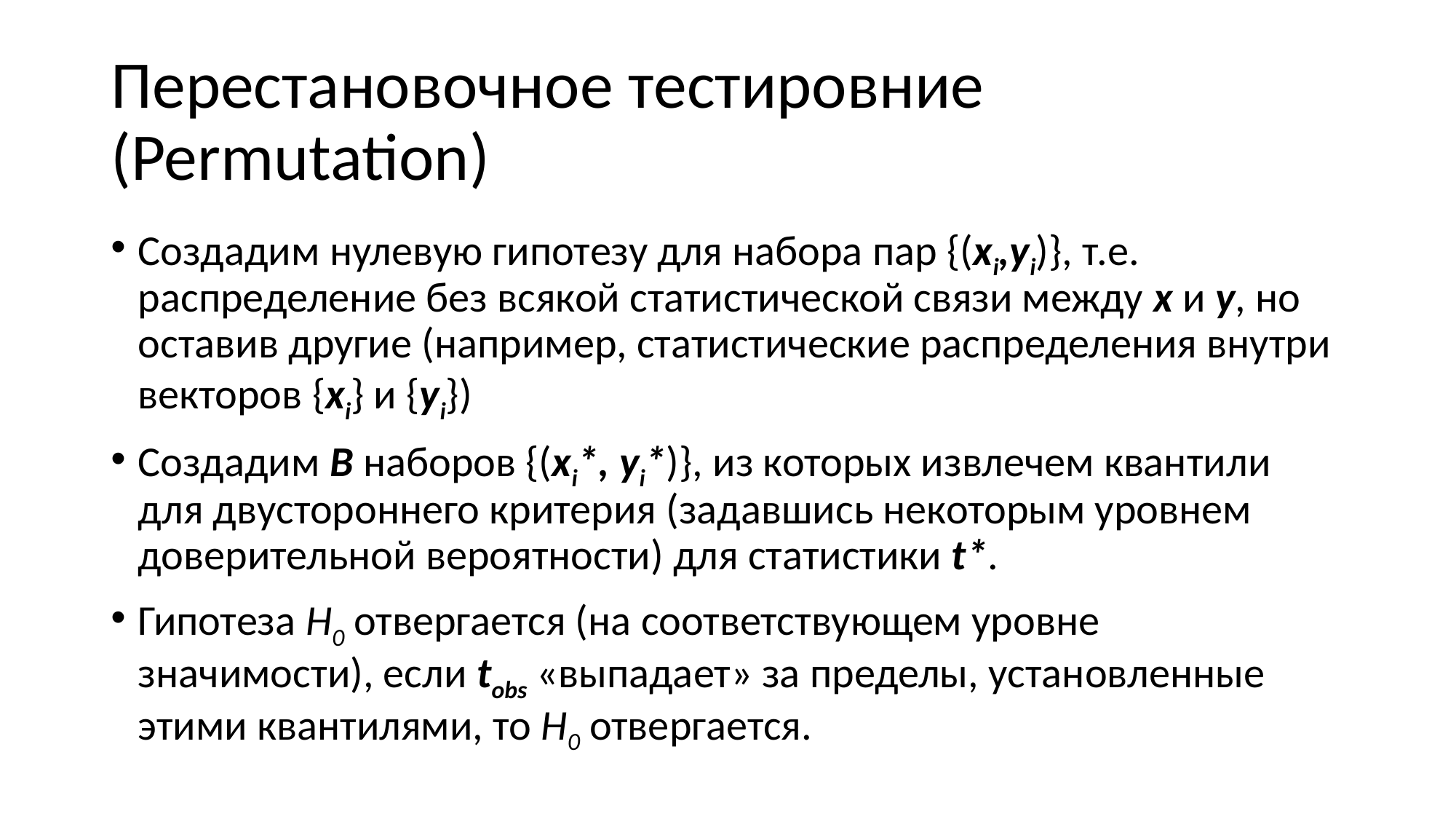

# Перестановочное тестировние (Permutation)
Создадим нулевую гипотезу для набора пар {(xi,yi)}, т.е. распределение без всякой статистической связи между x и y, но оставив другие (например, статистические распределения внутри векторов {xi} и {yi})
Создадим B наборов {(xi*, yi*)}, из которых извлечем квантили для двустороннего критерия (задавшись некоторым уровнем доверительной вероятности) для статистики t*.
Гипотеза H0 отвергается (на соответствующем уровне значимости), если tobs «выпадает» за пределы, установленные этими квантилями, то H0 отвергается.